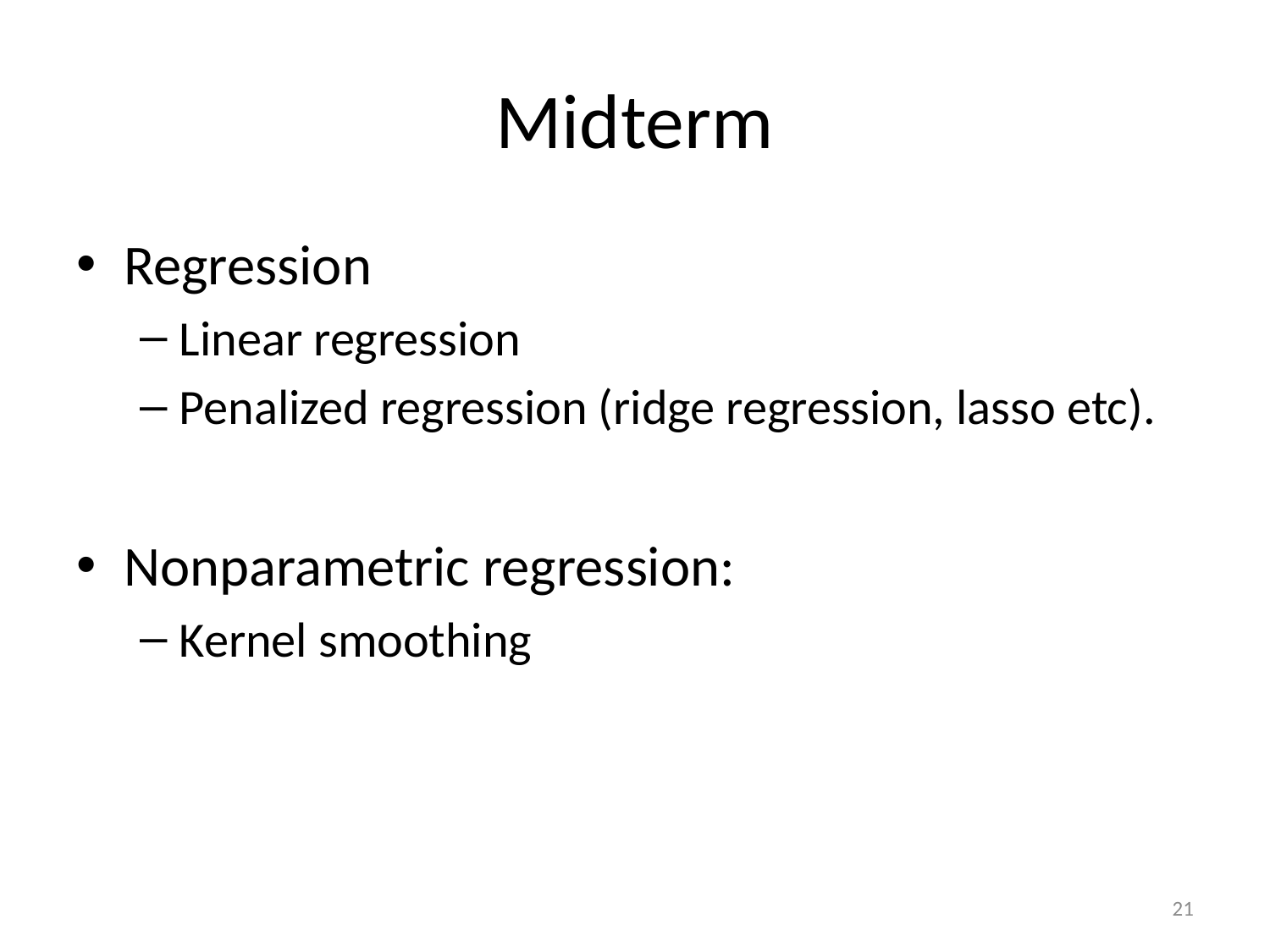

# Midterm
Regression
Linear regression
Penalized regression (ridge regression, lasso etc).

Nonparametric regression:
Kernel smoothing
21